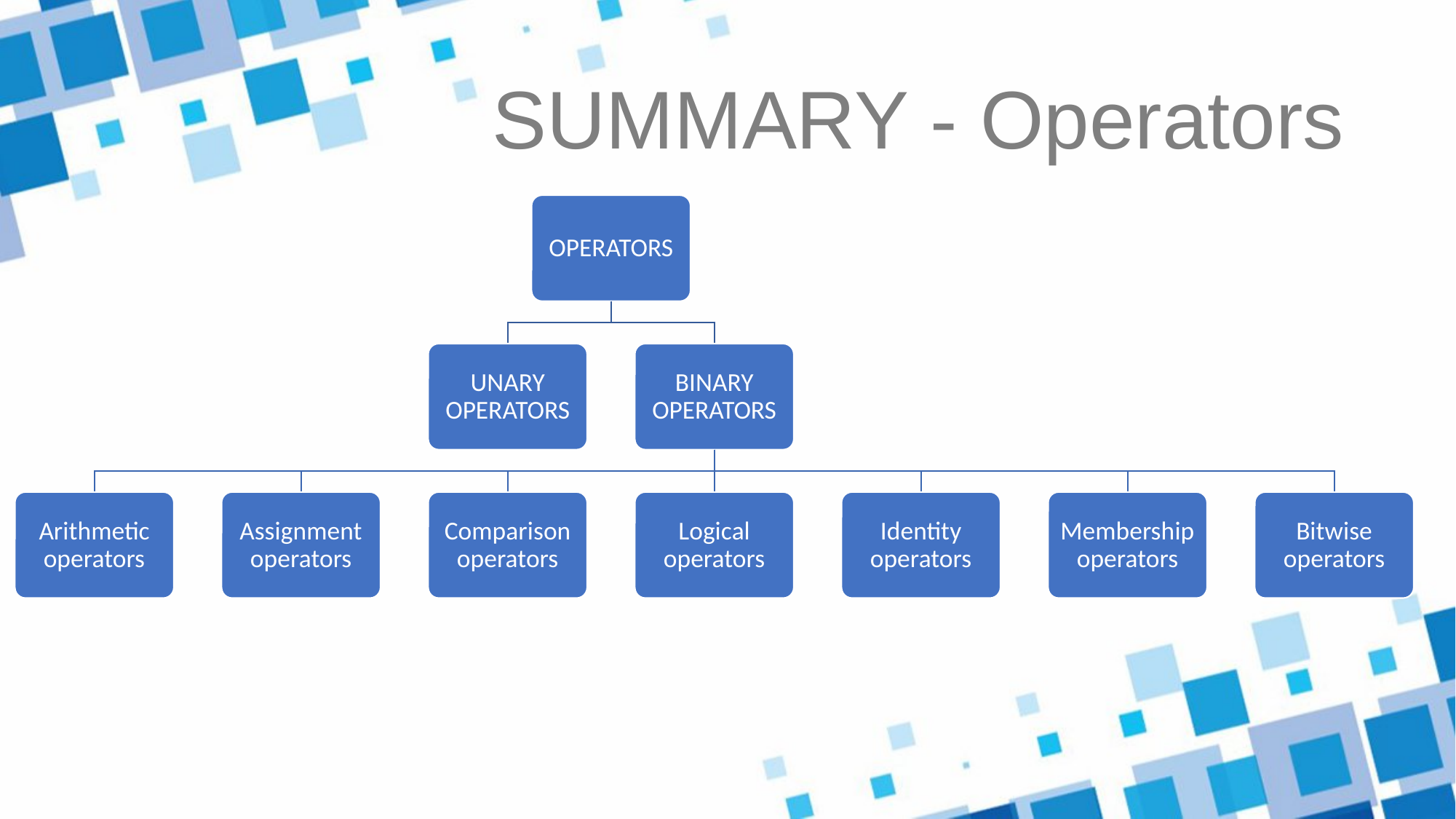

# SUMMARY - Operators

OPERATORS

UNARY OPERATORS
BINARY OPERATORS

Arithmetic operators
Assignment operators
Comparison operators
Logical operators
Identity operators
Membership operators
Bitwise operators